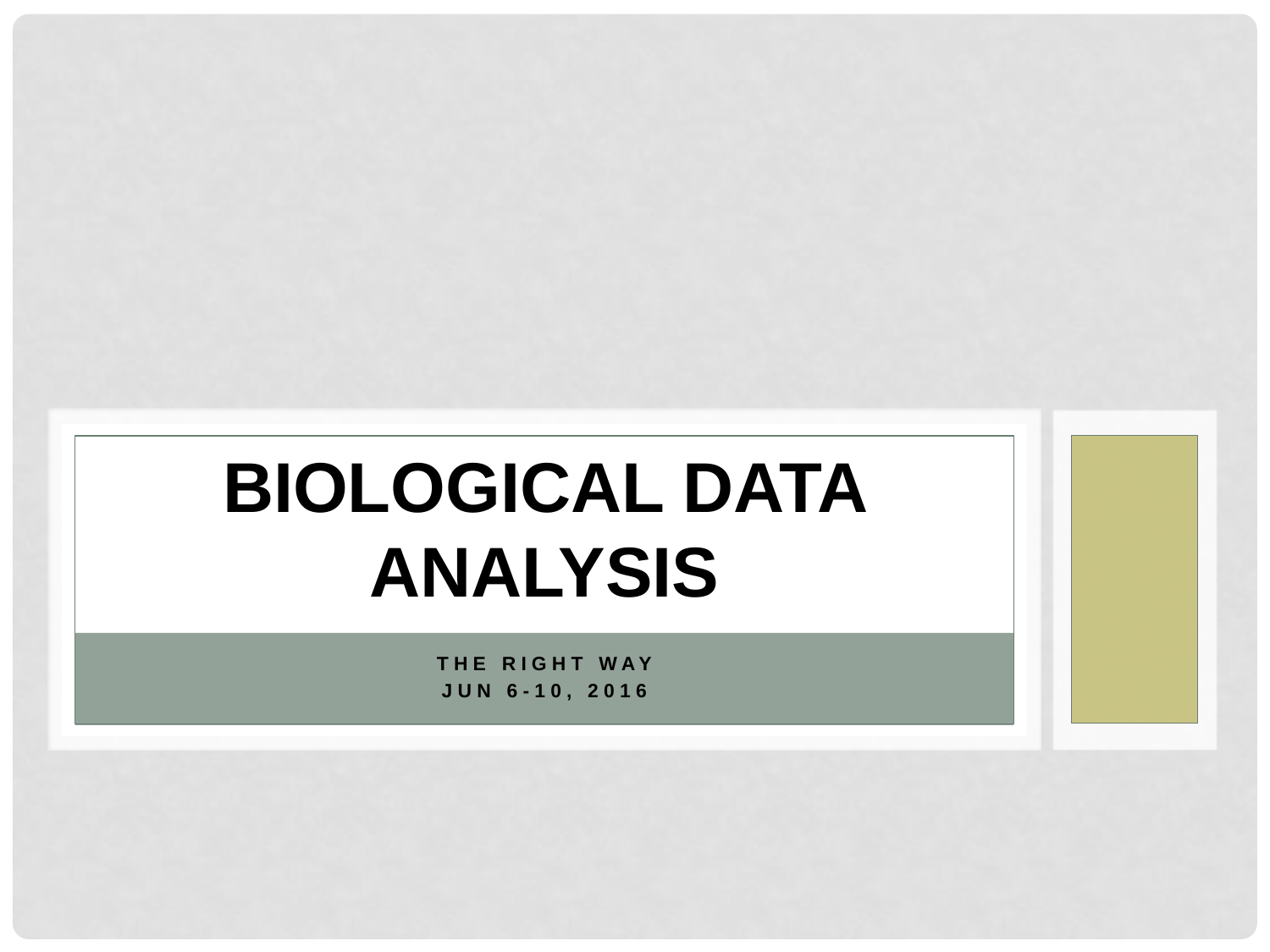

# BIOLOGICAL DATA ANALYSIS
THE RIGHT WAY
Jun 6-10, 2016